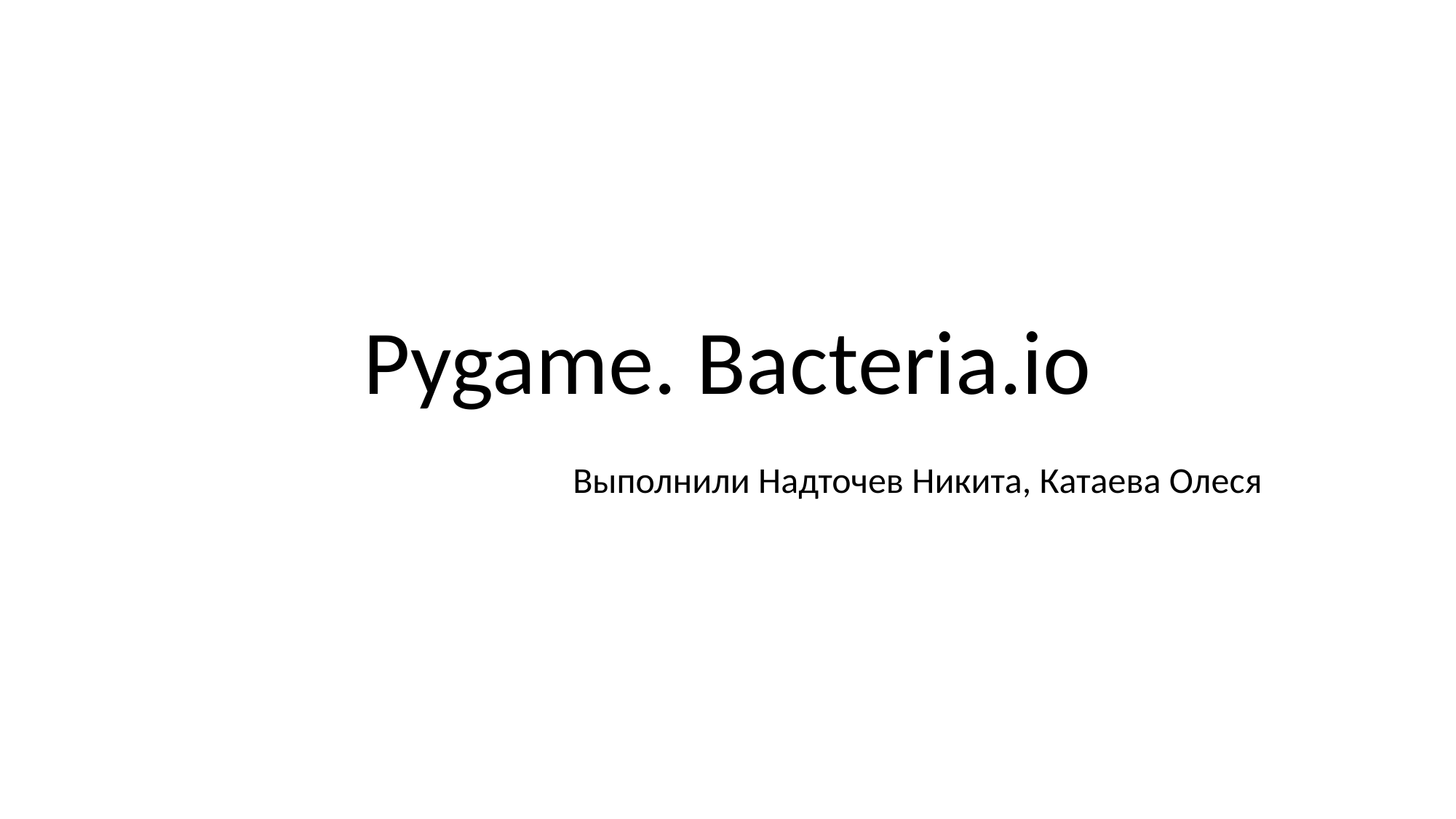

# Pygame. Bacteria.io
Выполнили Надточев Никита, Катаева Олеся